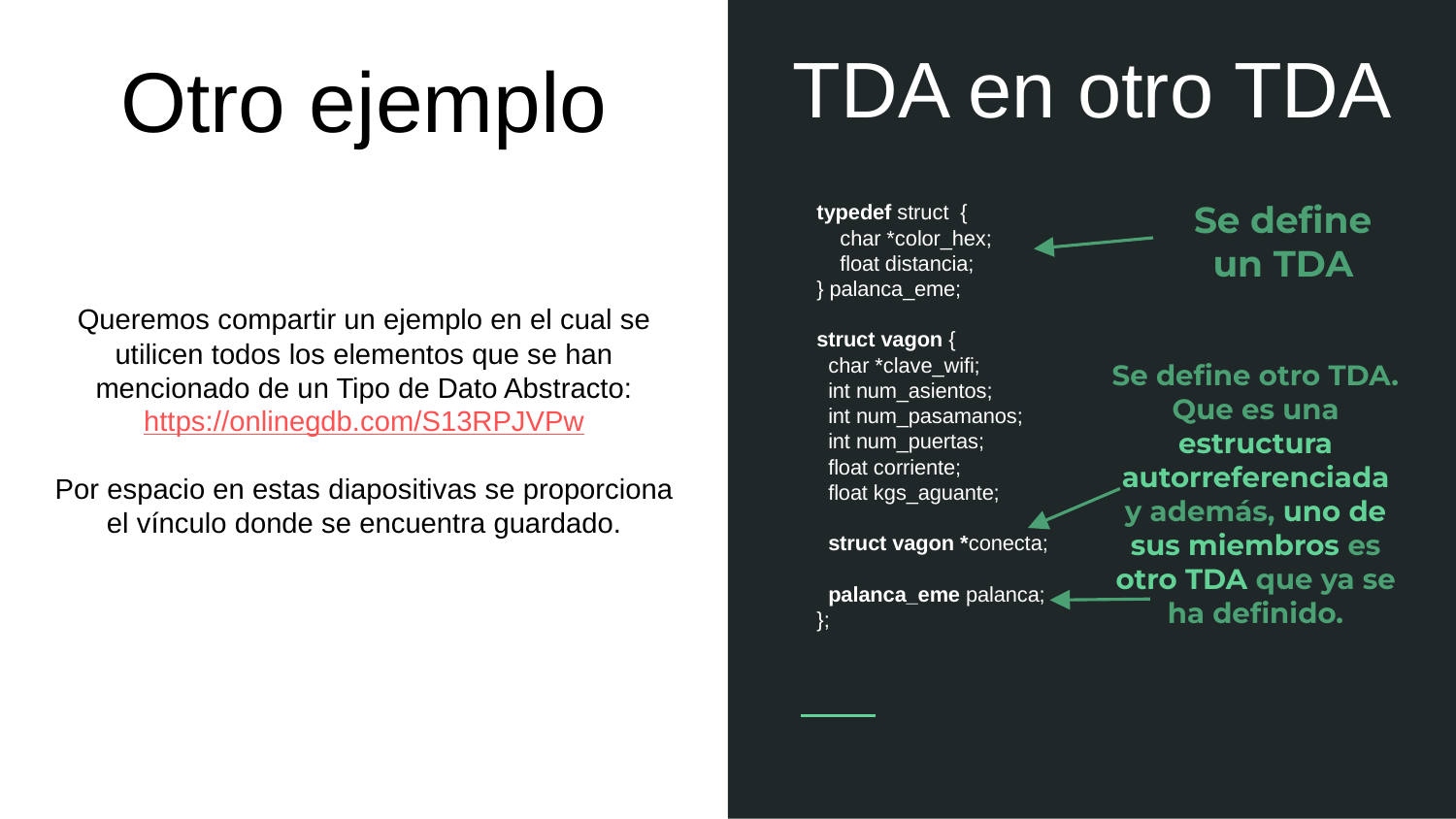

TDA en otro TDA
# Otro ejemplo
typedef struct  {
    char *color_hex;
    float distancia;
} palanca_eme;

struct vagon {
  char *clave_wifi;
  int num_asientos;
  int num_pasamanos;
  int num_puertas;
  float corriente;
  float kgs_aguante;

  struct vagon *conecta;

  palanca_eme palanca;
};

Se define un TDA
Queremos compartir un ejemplo en el cual se utilicen todos los elementos que se han mencionado de un Tipo de Dato Abstracto:
https://onlinegdb.com/S13RPJVPw

Por espacio en estas diapositivas se proporciona el vínculo donde se encuentra guardado.
Se define otro TDA. Que es una estructura autorreferenciada y además, uno de sus miembros es otro TDA que ya se ha definido.